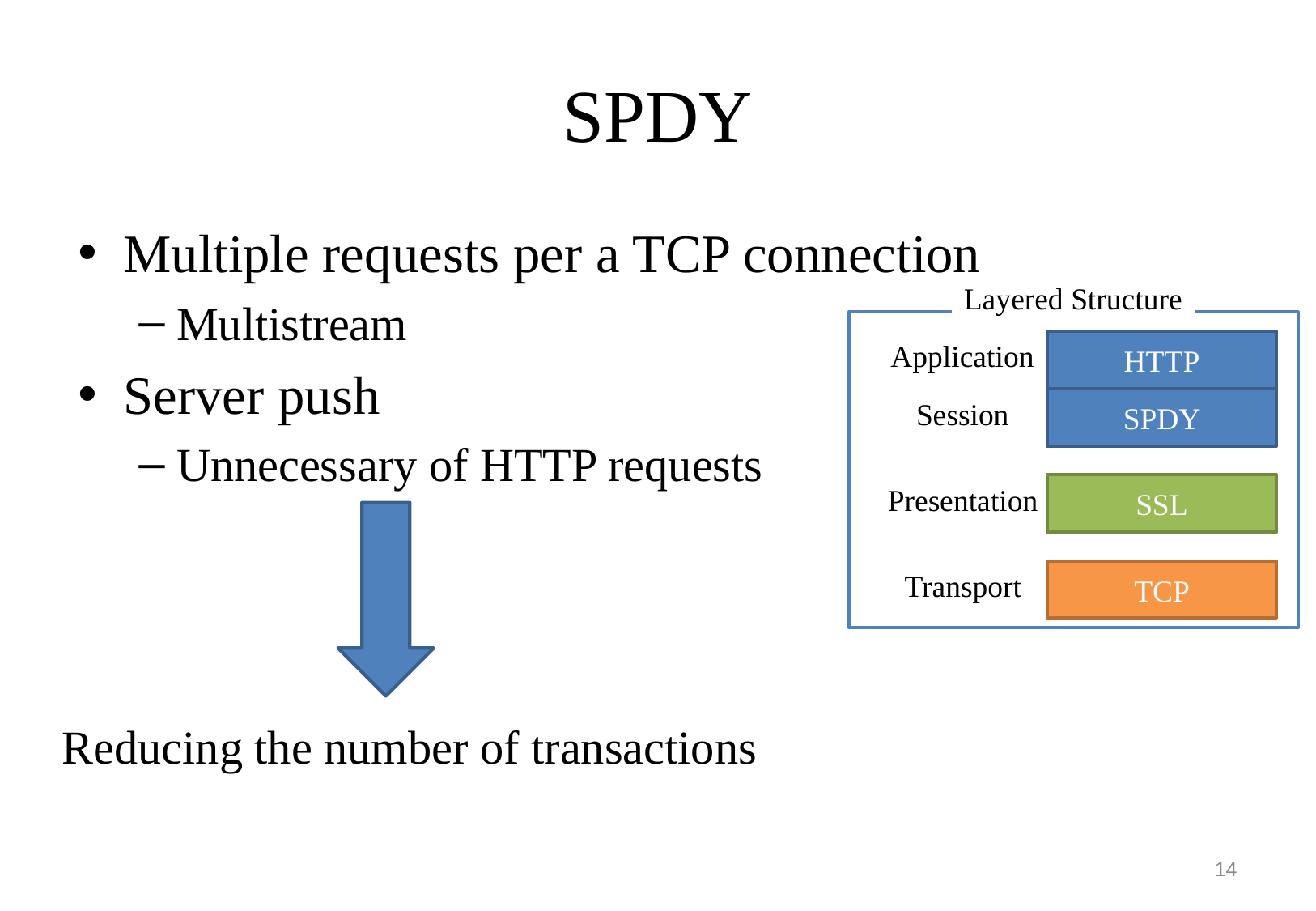

# SPDY
Multiple requests per a TCP connection
Multistream
Server push
Unnecessary of HTTP requests
Layered Structure

Application
HTTP
Session
SPDY
Presentation
SSL
Transport
TCP

Reducing the number of transactions
14